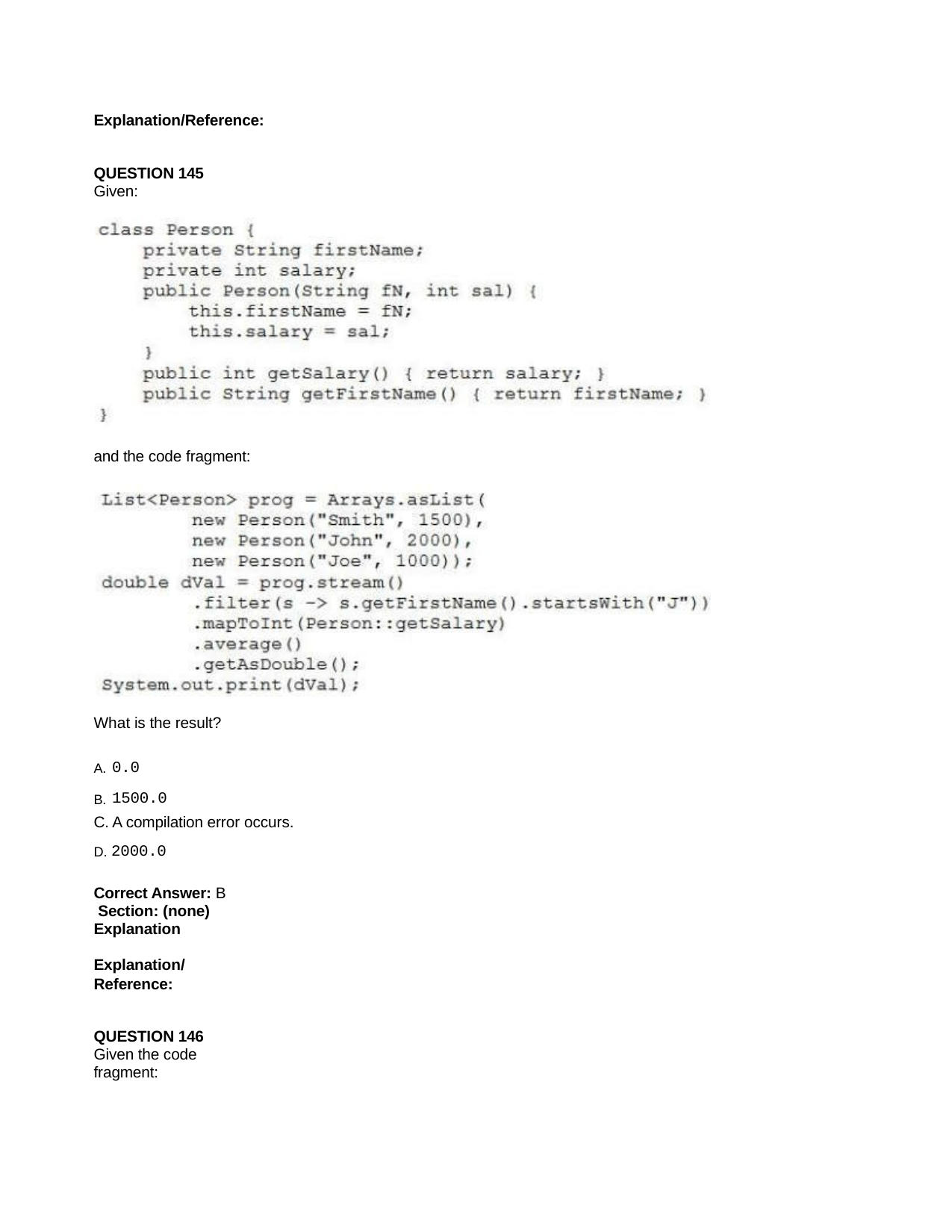

Explanation/Reference:

QUESTION 145
Given:

and the code fragment:

What is the result?

A. 0.0
B. 1500.0
C. A compilation error occurs.
D. 2000.0

Correct Answer: B  Section: (none)  Explanation

Explanation/Reference:

QUESTION 146
Given the code fragment: